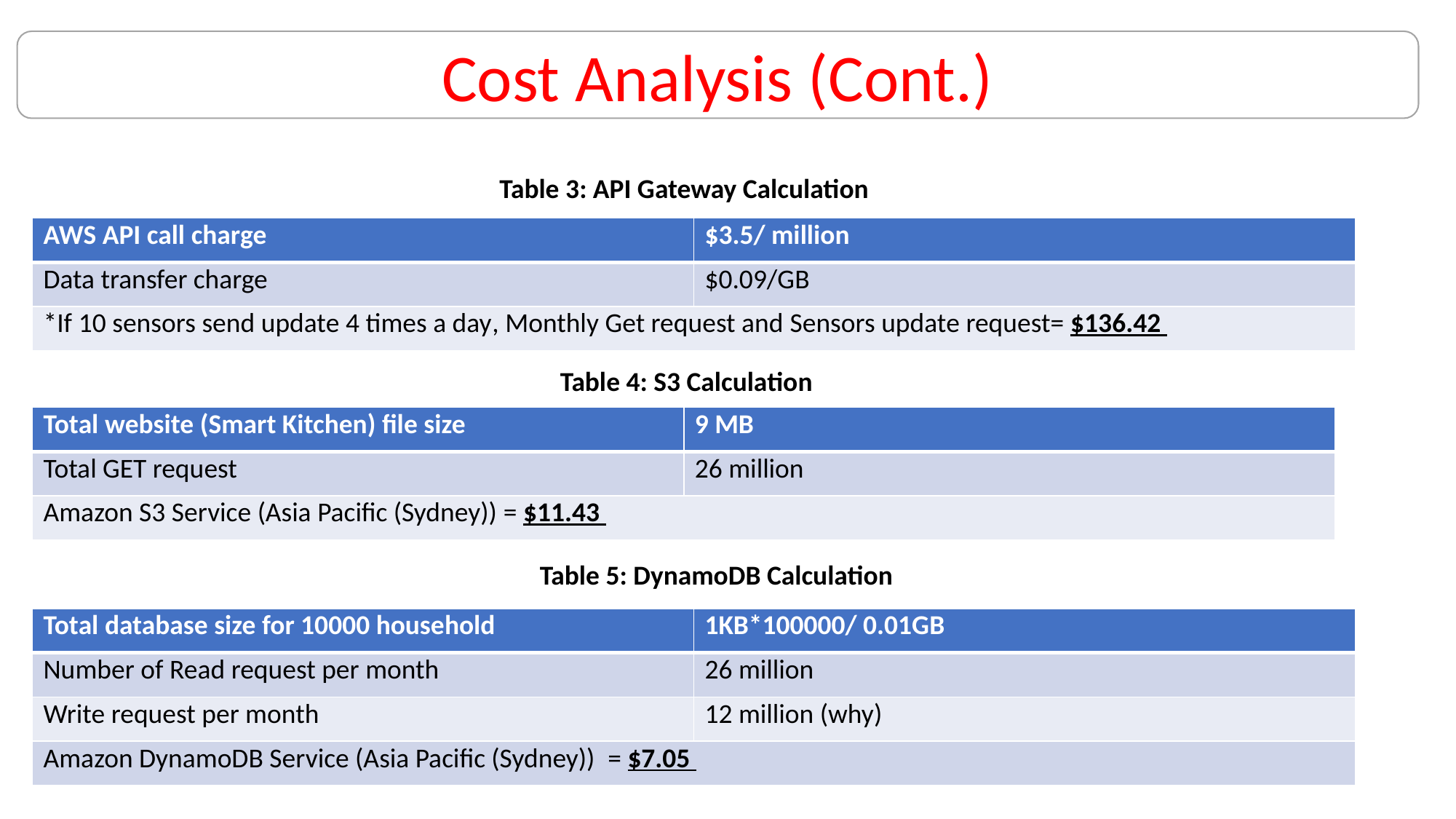

Cost Analysis (Cont.)
Table 3: API Gateway Calculation
| AWS API call charge | $3.5/ million |
| --- | --- |
| Data transfer charge | $0.09/GB |
| \*If 10 sensors send update 4 times a day, Monthly Get request and Sensors update request= $136.42 |  |
Table 4: S3 Calculation
| Total website (Smart Kitchen) file size | 9 MB |
| --- | --- |
| Total GET request | 26 million |
| Amazon S3 Service (Asia Pacific (Sydney)) = $11.43 |  |
Table 5: DynamoDB Calculation
| Total database size for 10000 household | 1KB\*100000/ 0.01GB |
| --- | --- |
| Number of Read request per month | 26 million |
| Write request per month | 12 million (why) |
| Amazon DynamoDB Service (Asia Pacific (Sydney)) = $7.05 |  |